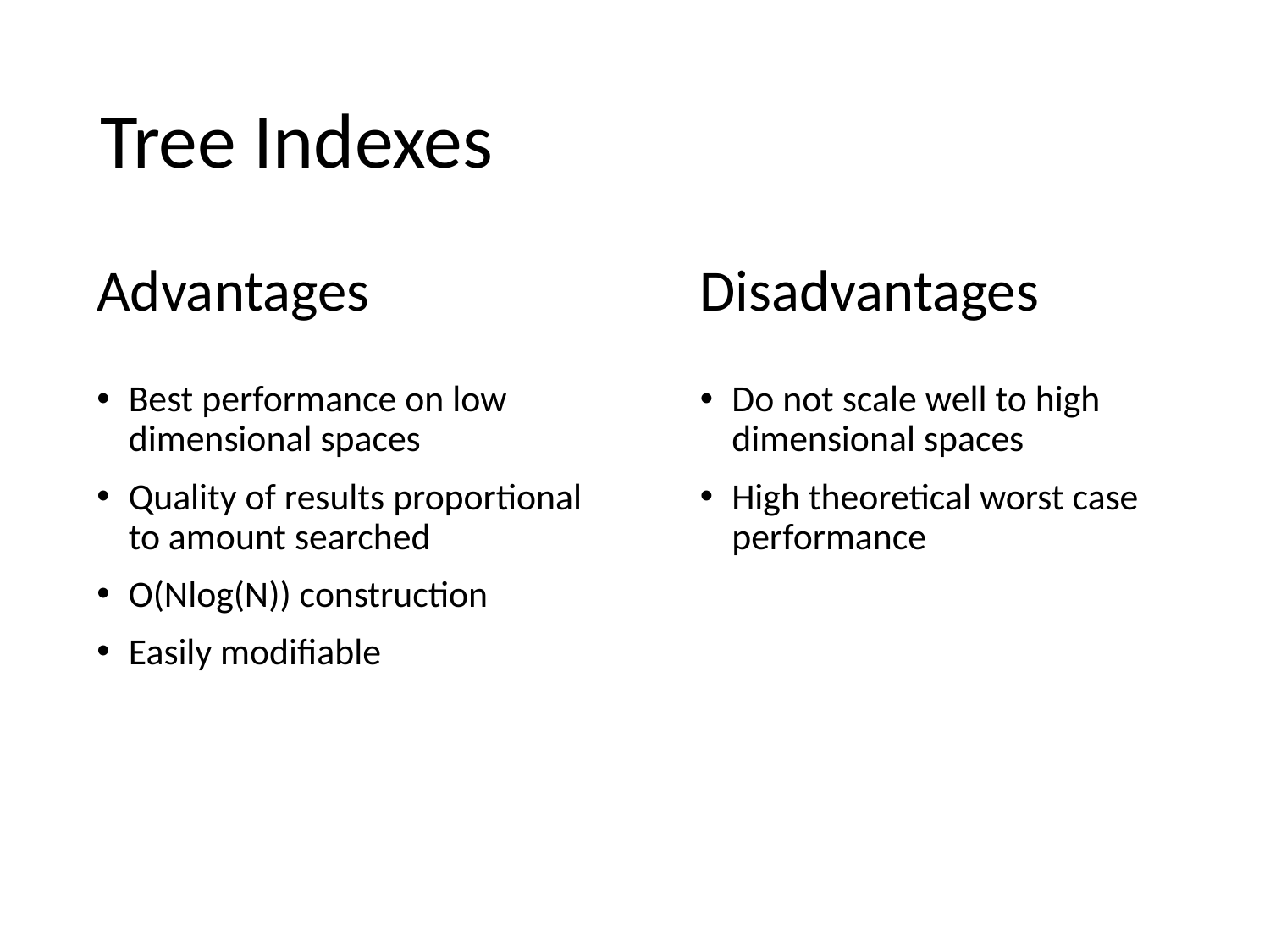

Tree Indexes
Advantages
Disadvantages
Best performance on low dimensional spaces
Quality of results proportional to amount searched
O(Nlog(N)) construction
Easily modifiable

Do not scale well to high dimensional spaces
High theoretical worst case performance